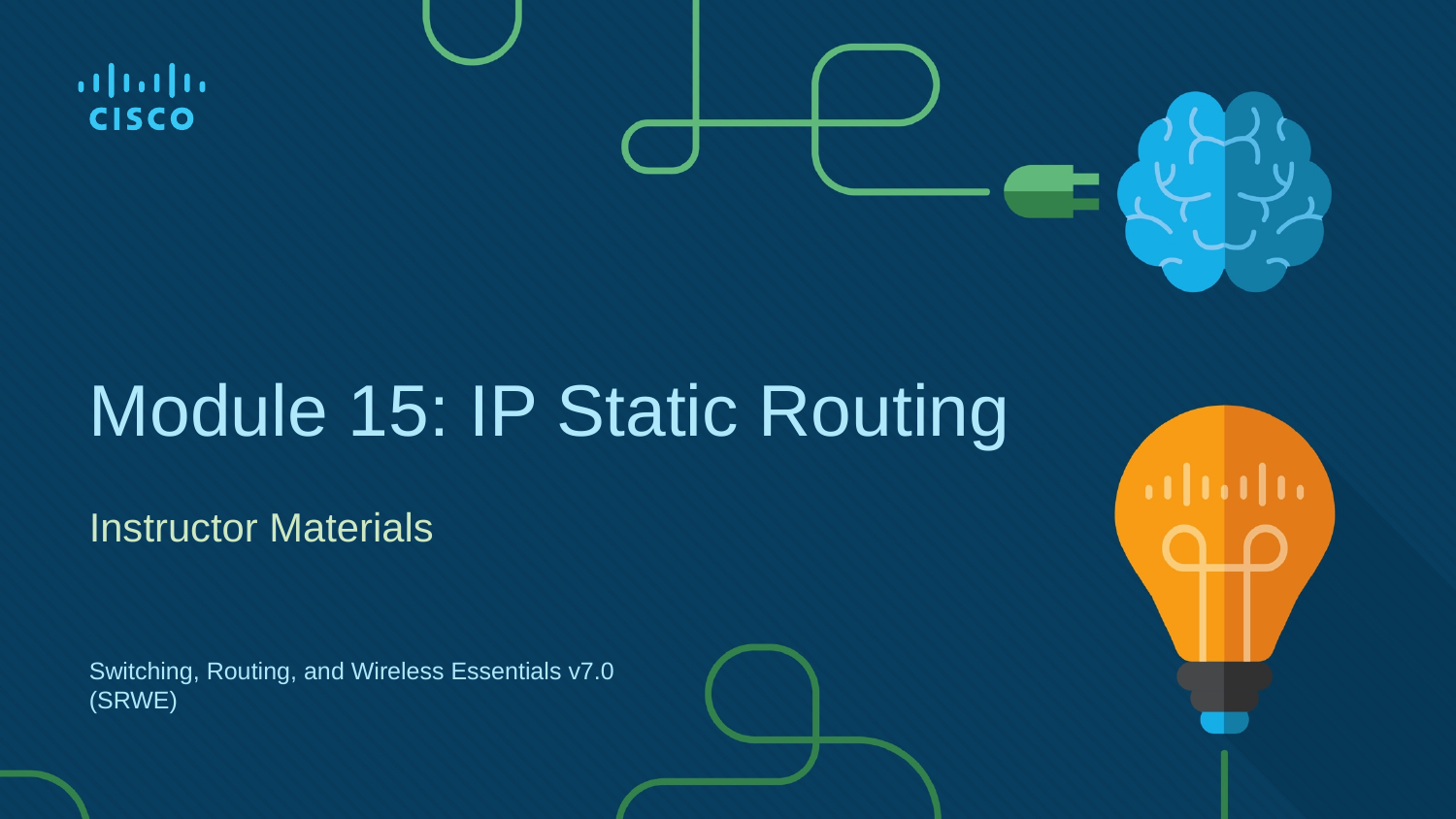

# Module 15: IP Static Routing
Instructor Materials
Switching, Routing, and Wireless Essentials v7.0
(SRWE)